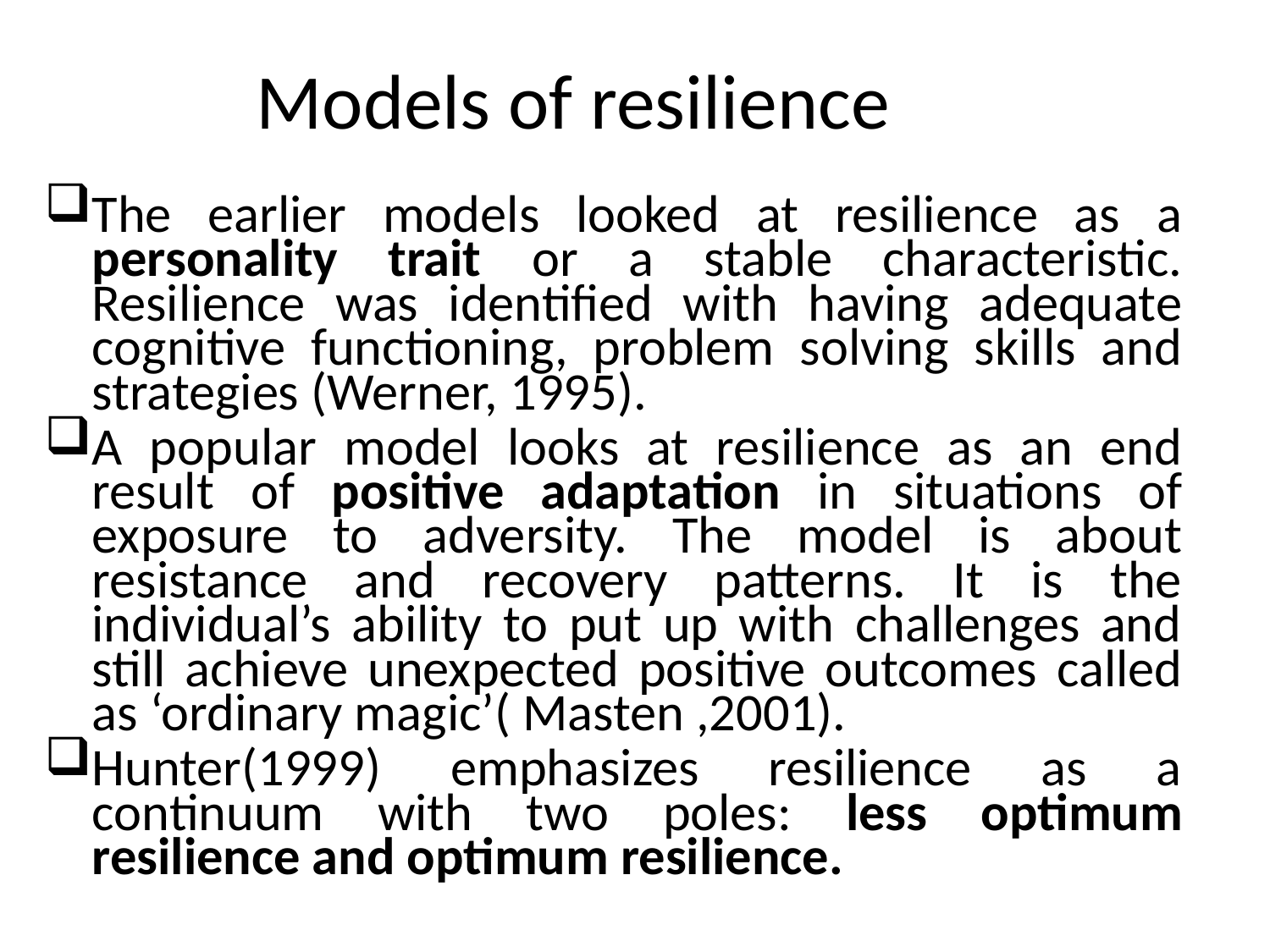

# Models of resilience
The earlier models looked at resilience as a personality trait or a stable characteristic. Resilience was identified with having adequate cognitive functioning, problem solving skills and strategies (Werner, 1995).
A popular model looks at resilience as an end result of positive adaptation in situations of exposure to adversity. The model is about resistance and recovery patterns. It is the individual’s ability to put up with challenges and still achieve unexpected positive outcomes called as ‘ordinary magic’( Masten ,2001).
Hunter(1999) emphasizes resilience as a continuum with two poles: less optimum resilience and optimum resilience.